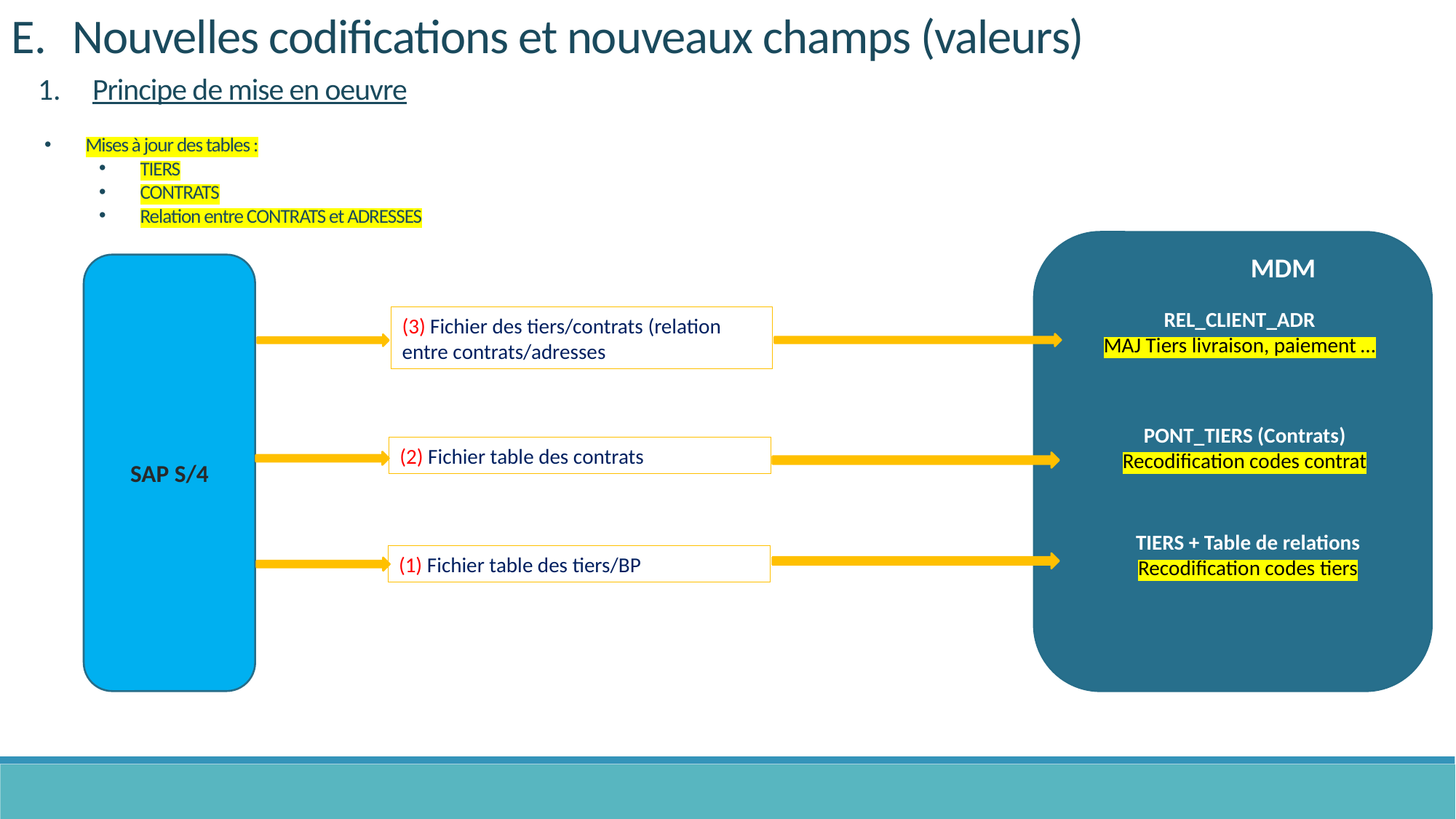

Nouvelles codifications et nouveaux champs (valeurs)
Principe de mise en oeuvre

Mises à jour des tables :
TIERS
CONTRATS
Relation entre CONTRATS et ADRESSES

MDM
SAP S/4
REL_CLIENT_ADR
MAJ Tiers livraison, paiement …

(3) Fichier des tiers/contrats (relation entre contrats/adresses

PONT_TIERS (Contrats)
Recodification codes contrat
(2) Fichier table des contrats

TIERS + Table de relations
Recodification codes tiers
(1) Fichier table des tiers/BP

11/06/2019
17